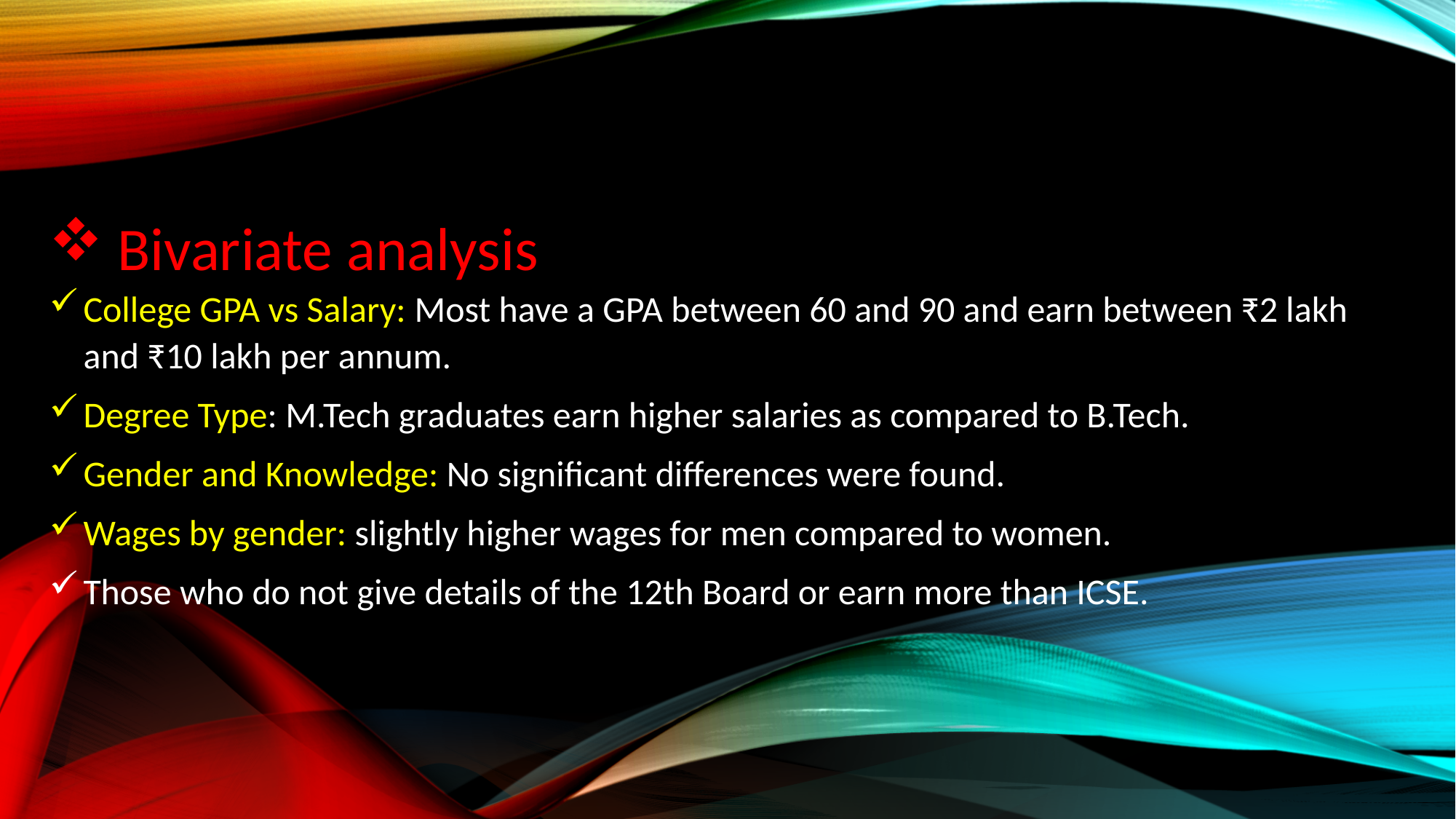

Bivariate analysis
College GPA vs Salary: Most have a GPA between 60 and 90 and earn between ₹2 lakh and ₹10 lakh per annum.
Degree Type: M.Tech graduates earn higher salaries as compared to B.Tech.
Gender and Knowledge: No significant differences were found.
Wages by gender: slightly higher wages for men compared to women.
Those who do not give details of the 12th Board or earn more than ICSE.